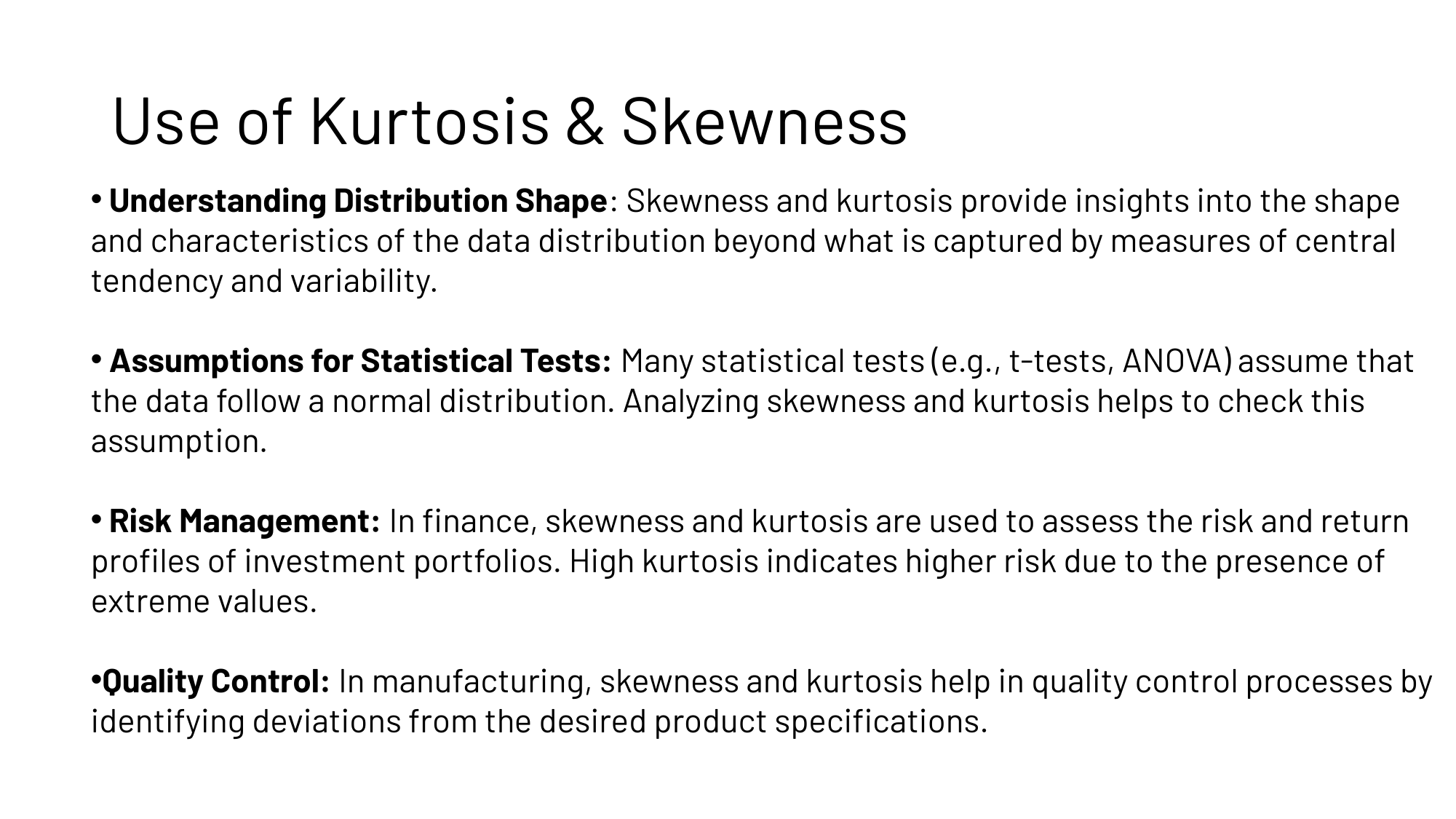

# Use of Kurtosis & Skewness
 Understanding Distribution Shape: Skewness and kurtosis provide insights into the shape and characteristics of the data distribution beyond what is captured by measures of central tendency and variability.

 Assumptions for Statistical Tests: Many statistical tests (e.g., t-tests, ANOVA) assume that the data follow a normal distribution. Analyzing skewness and kurtosis helps to check this assumption.

 Risk Management: In finance, skewness and kurtosis are used to assess the risk and return profiles of investment portfolios. High kurtosis indicates higher risk due to the presence of extreme values.

Quality Control: In manufacturing, skewness and kurtosis help in quality control processes by identifying deviations from the desired product specifications.